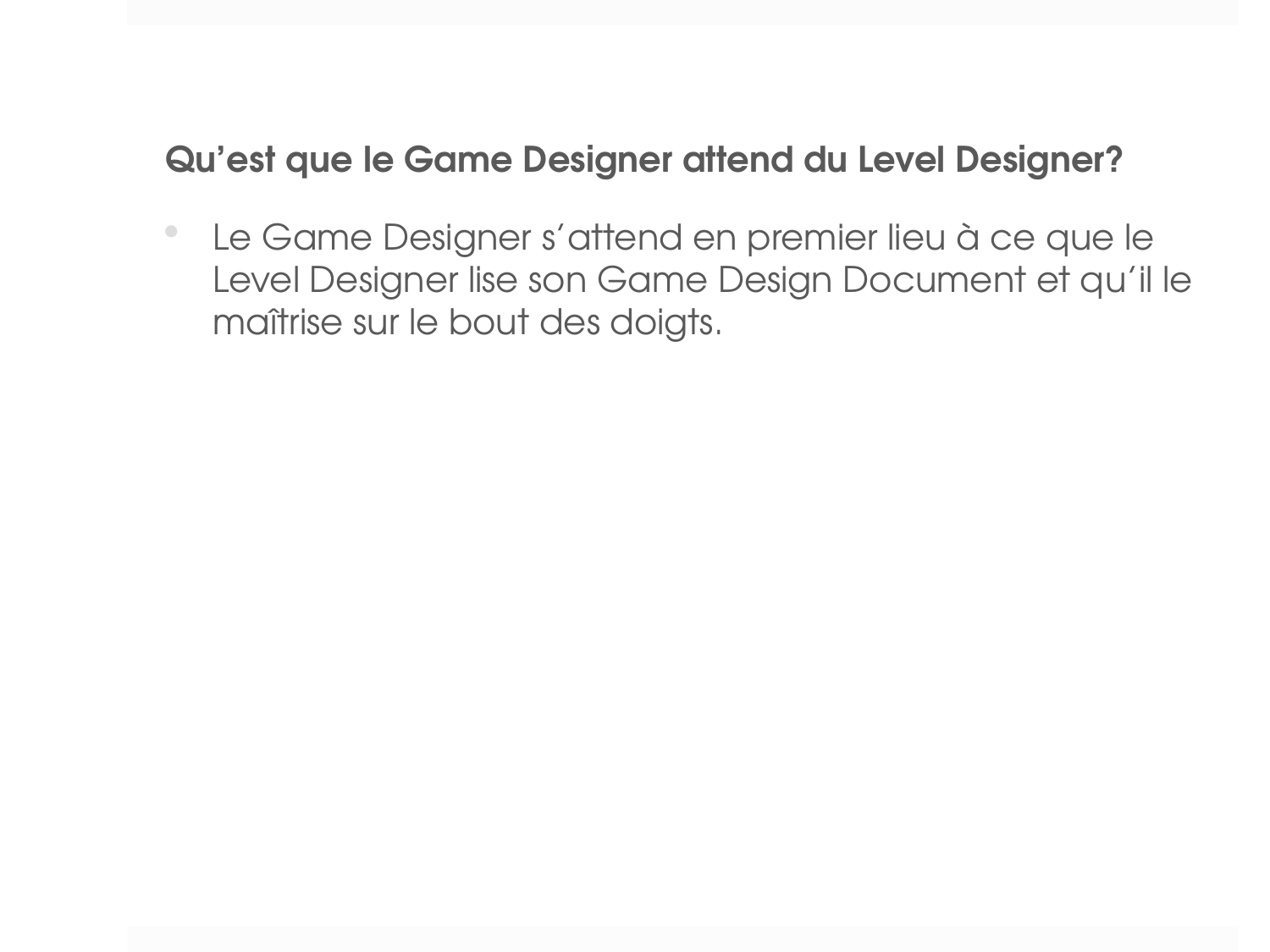

Qu’est que le Game Designer attend du Level Designer?
Le Game Designer s’attend en premier lieu à ce que le Level Designer lise son Game Design Document et qu’il le maîtrise sur le bout des doigts.